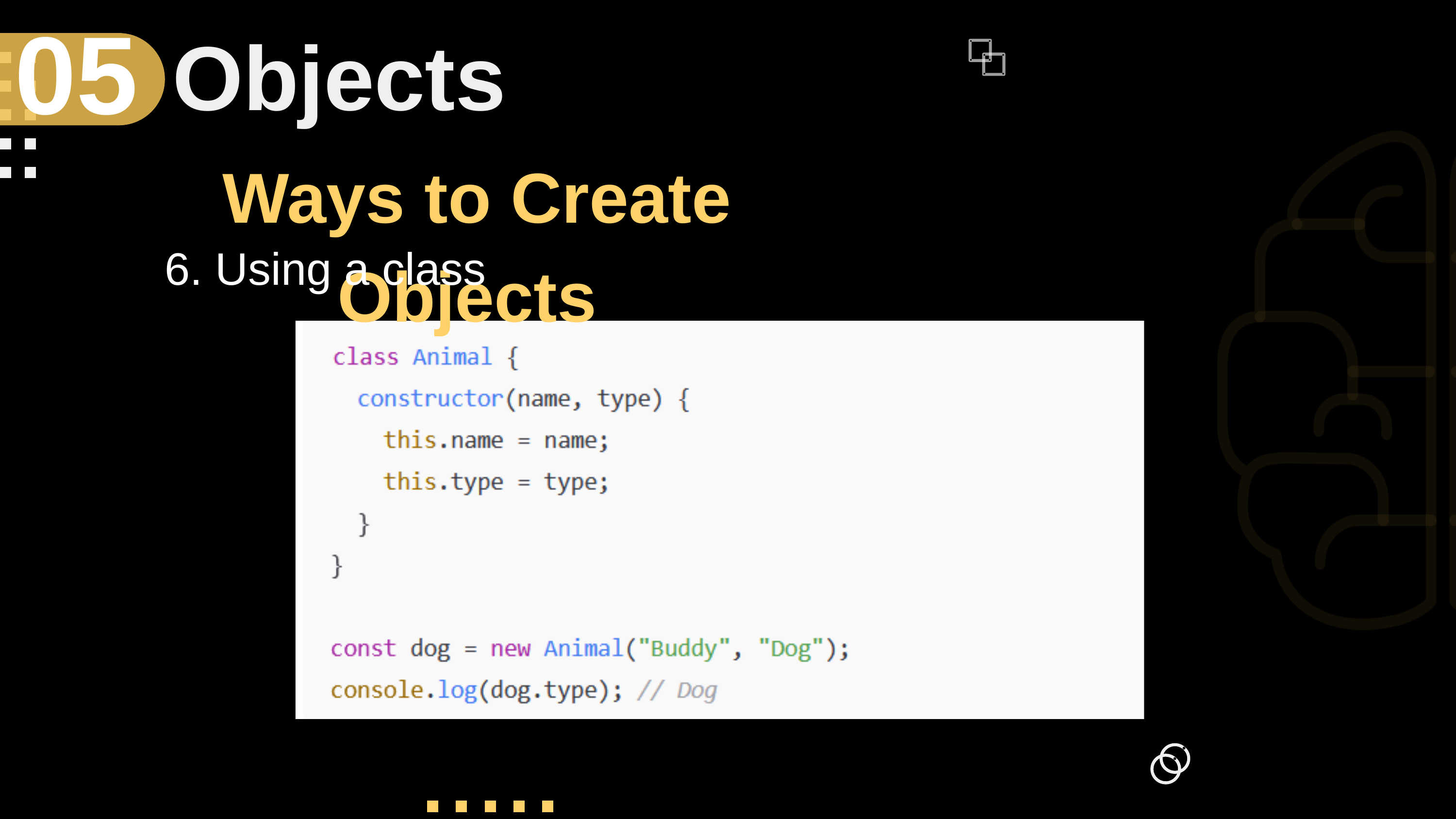

05
Objects

 Ways to Create Objects

6. Using a class